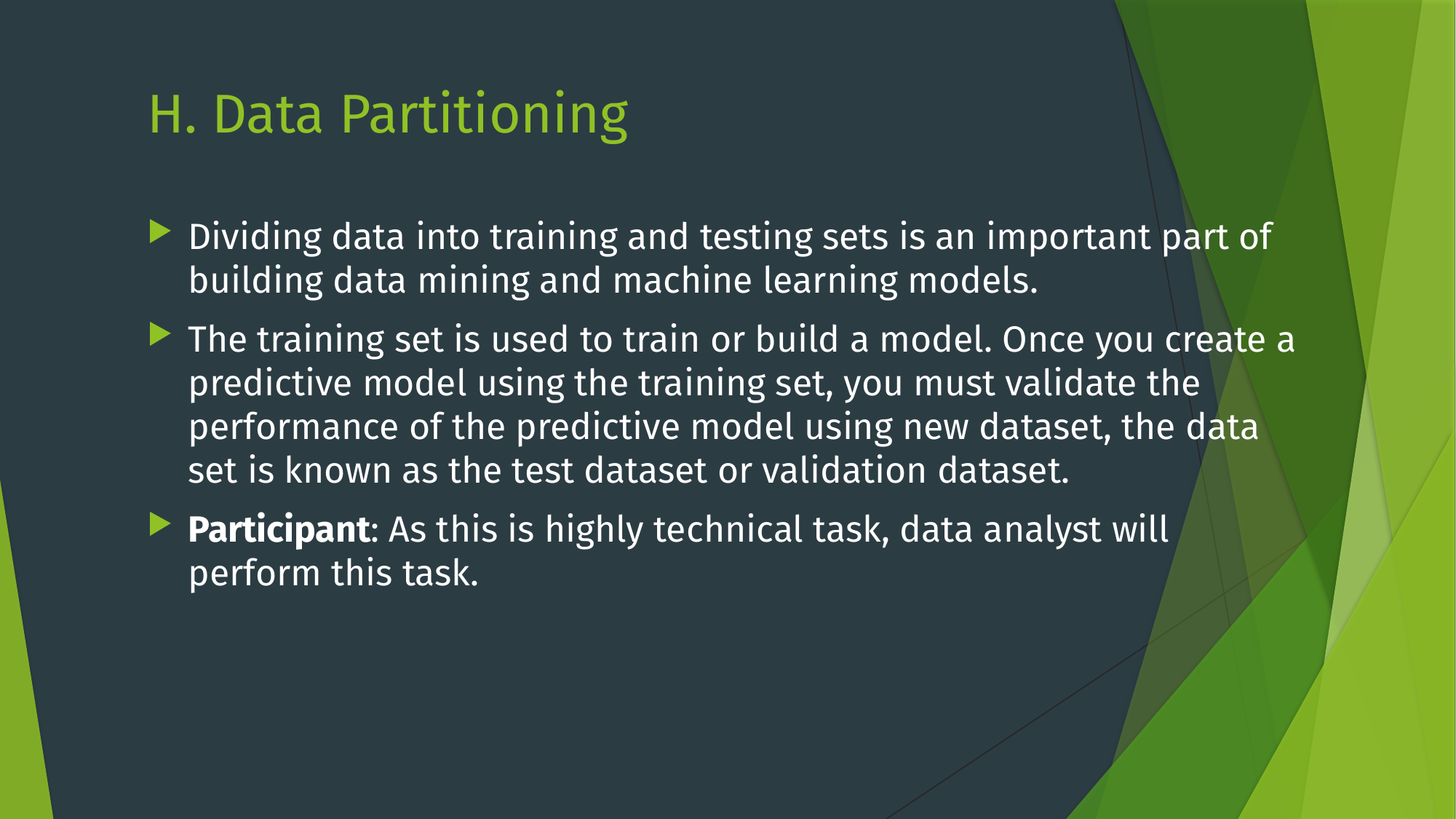

# H. Data Partitioning
Dividing data into training and testing sets is an important part of building data mining and machine learning models.
The training set is used to train or build a model. Once you create a predictive model using the training set, you must validate the performance of the predictive model using new dataset, the data set is known as the test dataset or validation dataset.
Participant: As this is highly technical task, data analyst will perform this task.